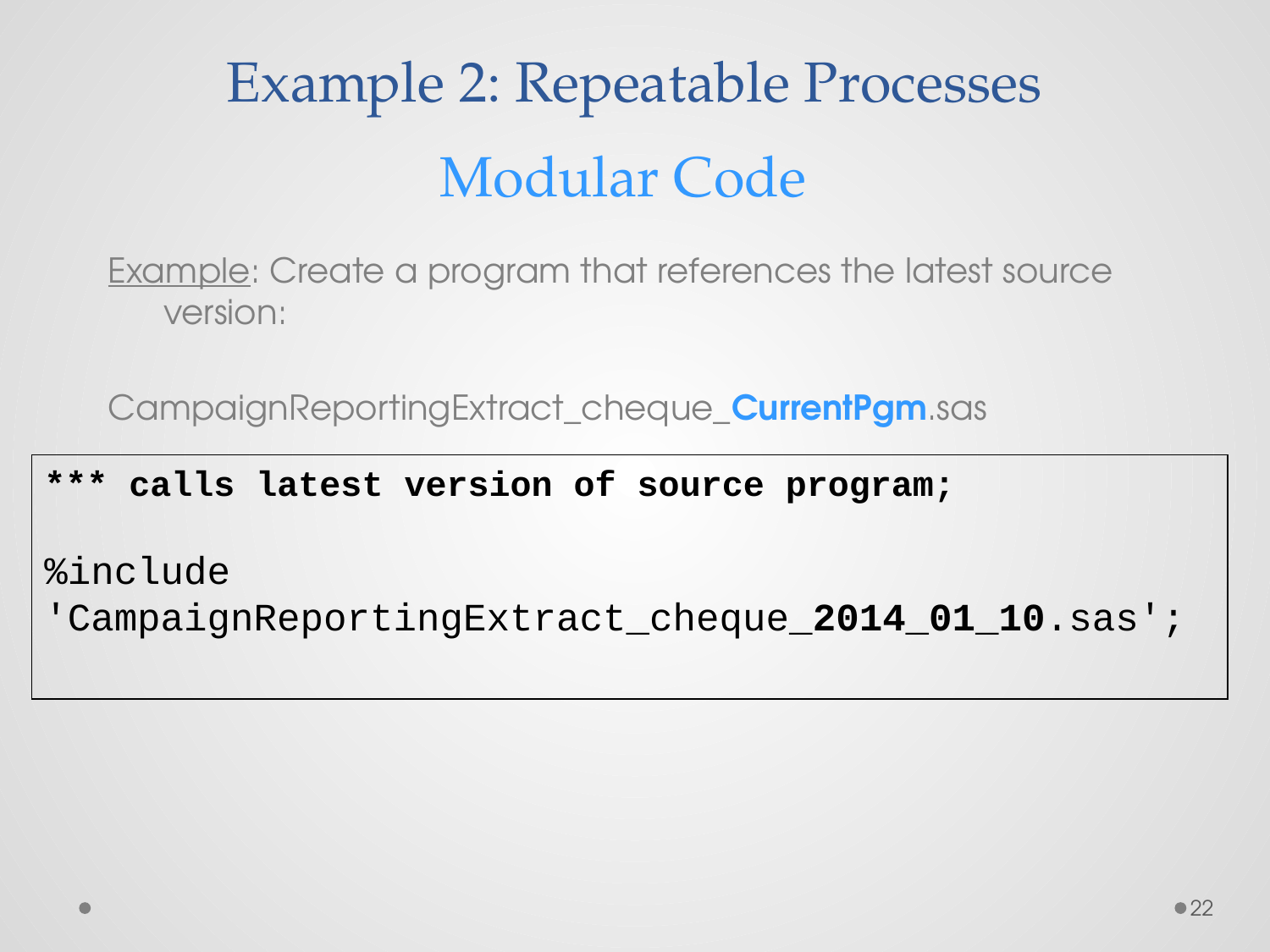

Example 2: Repeatable Processes
Modular Code
Example: Create a program that references the latest source version:

CampaignReportingExtract_cheque_CurrentPgm.sas
*** calls latest version of source program;

%include 'CampaignReportingExtract_cheque_2014_01_10.sas';

22